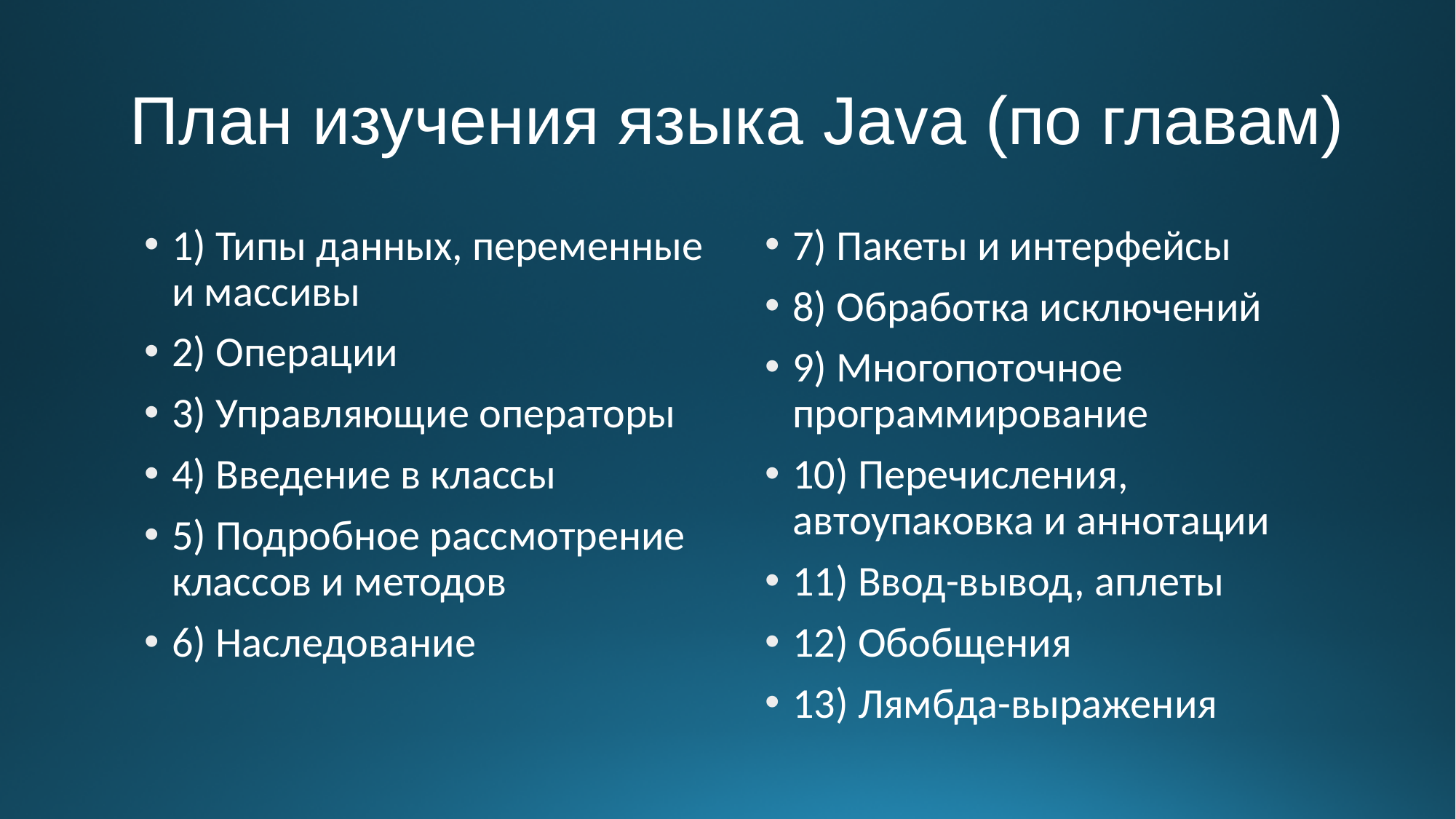

# План изучения языка Java (по главам)
1) Типы данных, переменные и массивы
2) Операции
3) Управляющие операторы
4) Введение в классы
5) Подробное рассмотрение классов и методов
6) Наследование
7) Пакеты и интерфейсы
8) Обработка исключений
9) Многопоточное программирование
10) Перечисления, автоупаковка и аннотации
11) Ввод-вывод, аплеты
12) Обобщения
13) Лямбда-выражения